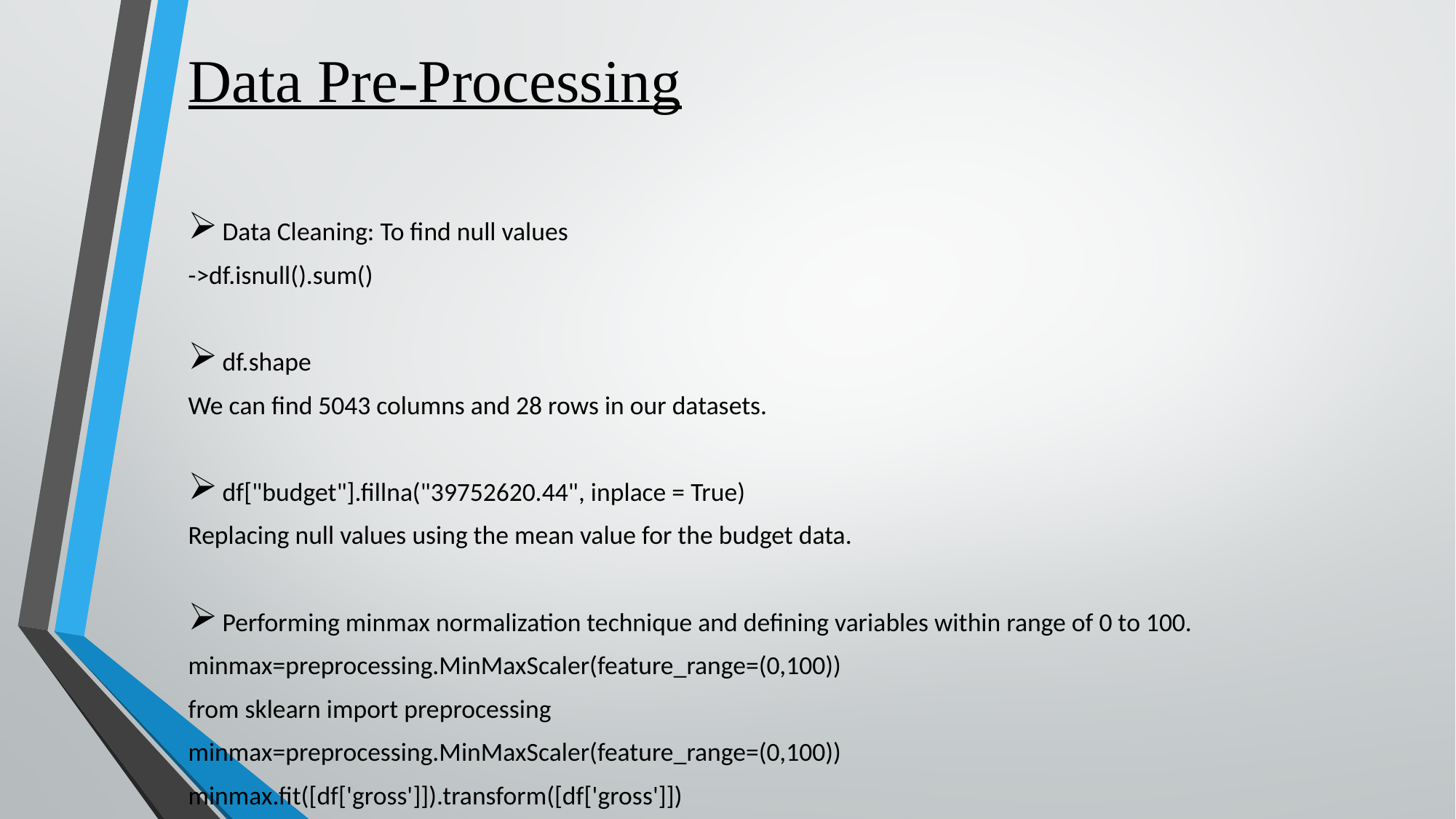

# Data Pre-Processing
Data Cleaning: To find null values
->df.isnull().sum()

df.shape
We can find 5043 columns and 28 rows in our datasets.

df["budget"].fillna("39752620.44", inplace = True)
Replacing null values using the mean value for the budget data.

Performing minmax normalization technique and defining variables within range of 0 to 100.
minmax=preprocessing.MinMaxScaler(feature_range=(0,100))
from sklearn import preprocessing
minmax=preprocessing.MinMaxScaler(feature_range=(0,100))
minmax.fit([df['gross']]).transform([df['gross']])